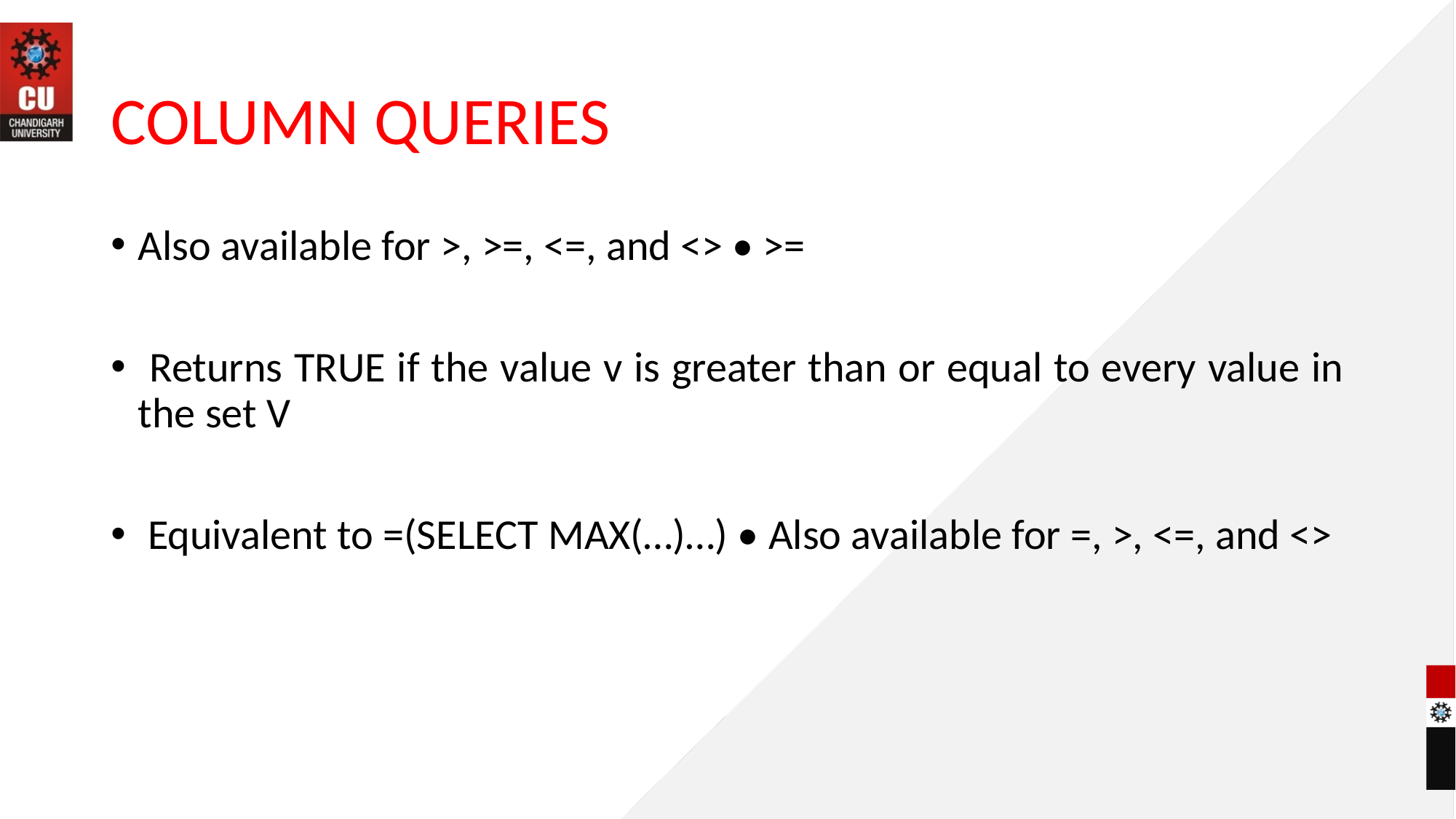

# COLUMN QUERIES
Also available for >, >=, <=, and <> • >=

 Returns TRUE if the value v is greater than or equal to every value in the set V

 Equivalent to =(SELECT MAX(…)…) • Also available for =, >, <=, and <>